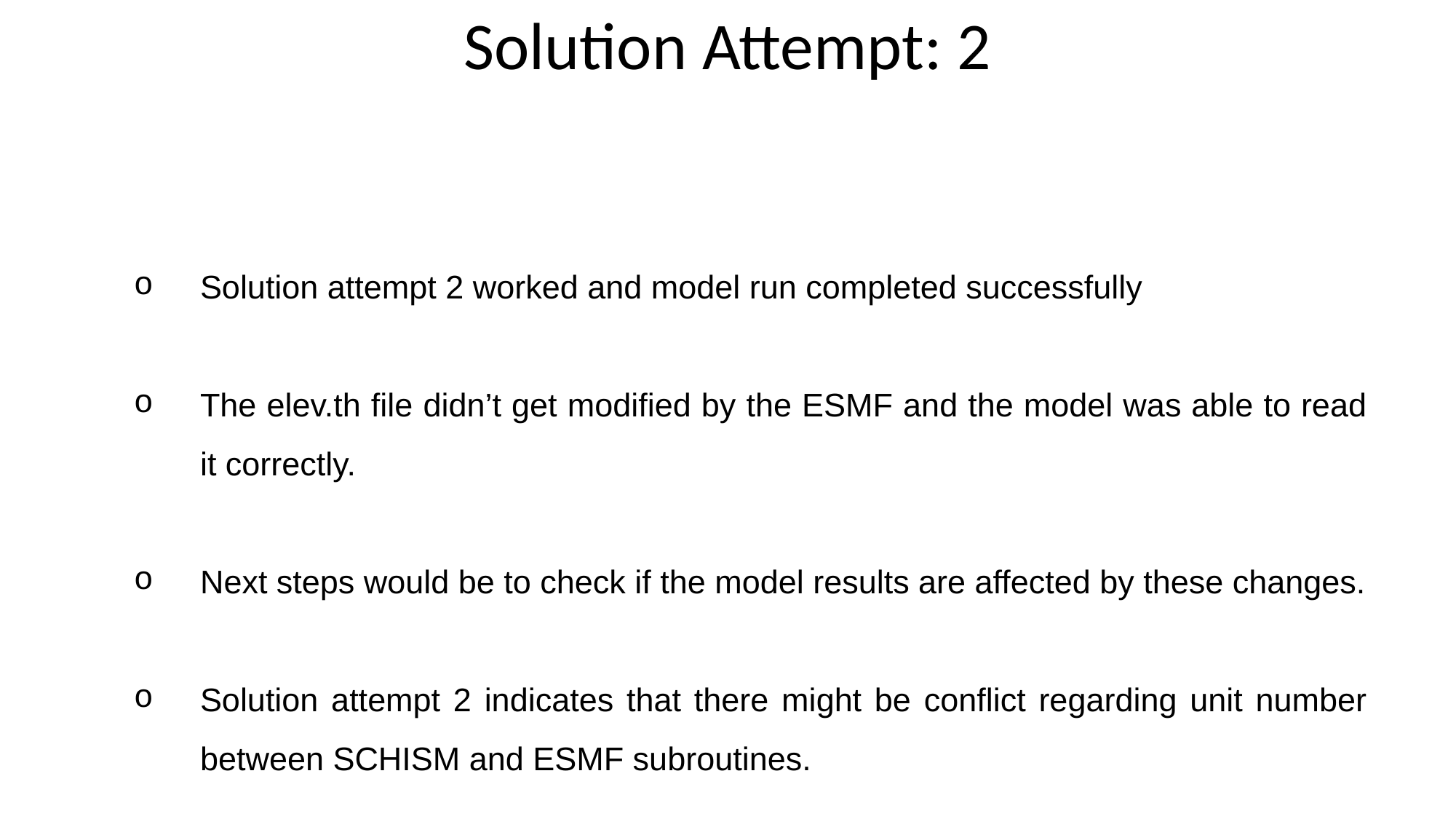

Solution Attempt: 2
Solution attempt 2 worked and model run completed successfully

The elev.th file didn’t get modified by the ESMF and the model was able to read it correctly.

Next steps would be to check if the model results are affected by these changes.

Solution attempt 2 indicates that there might be conflict regarding unit number between SCHISM and ESMF subroutines.